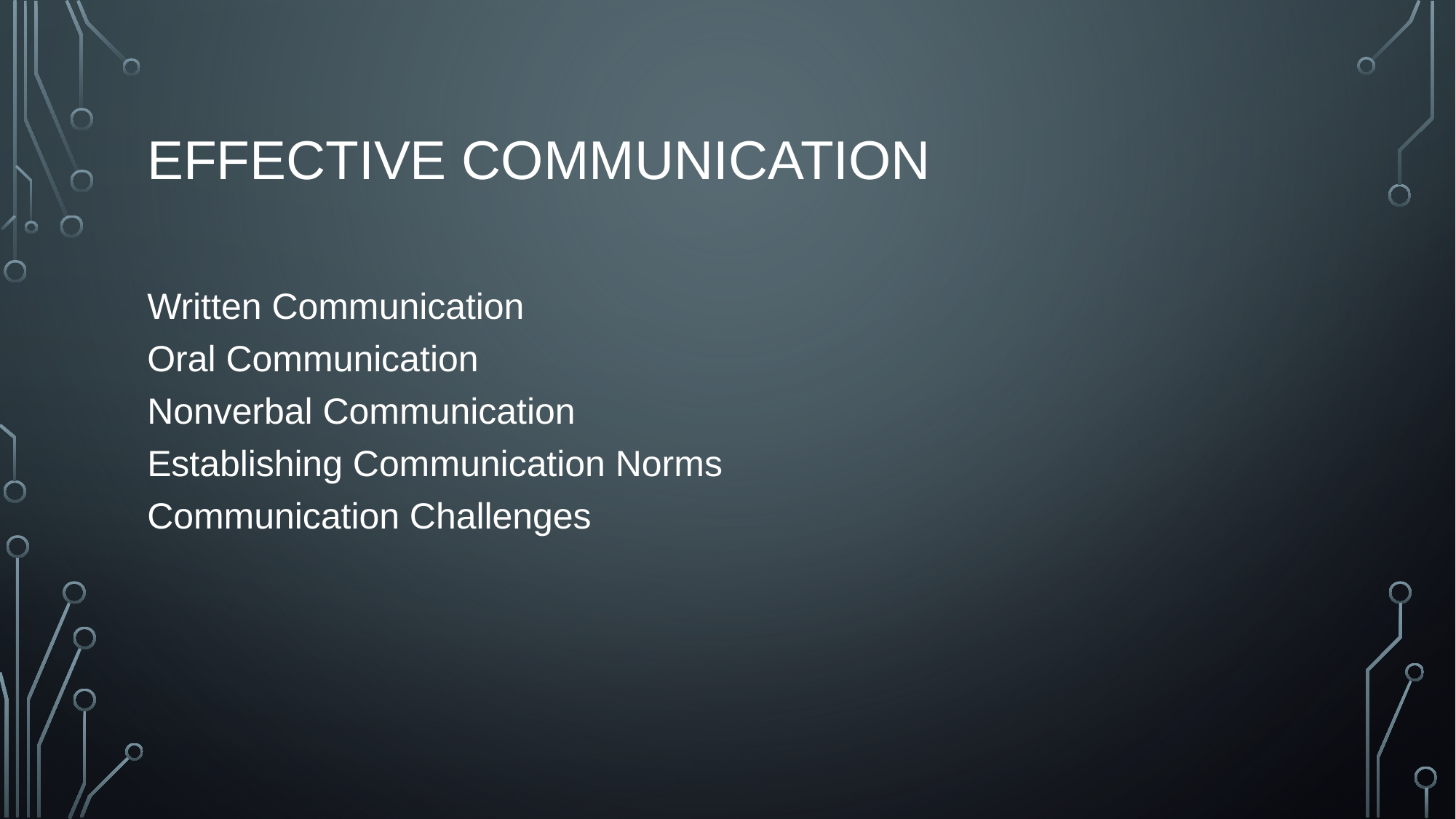

# Effective communication
Written Communication
Oral Communication
Nonverbal Communication
Establishing Communication Norms
Communication Challenges